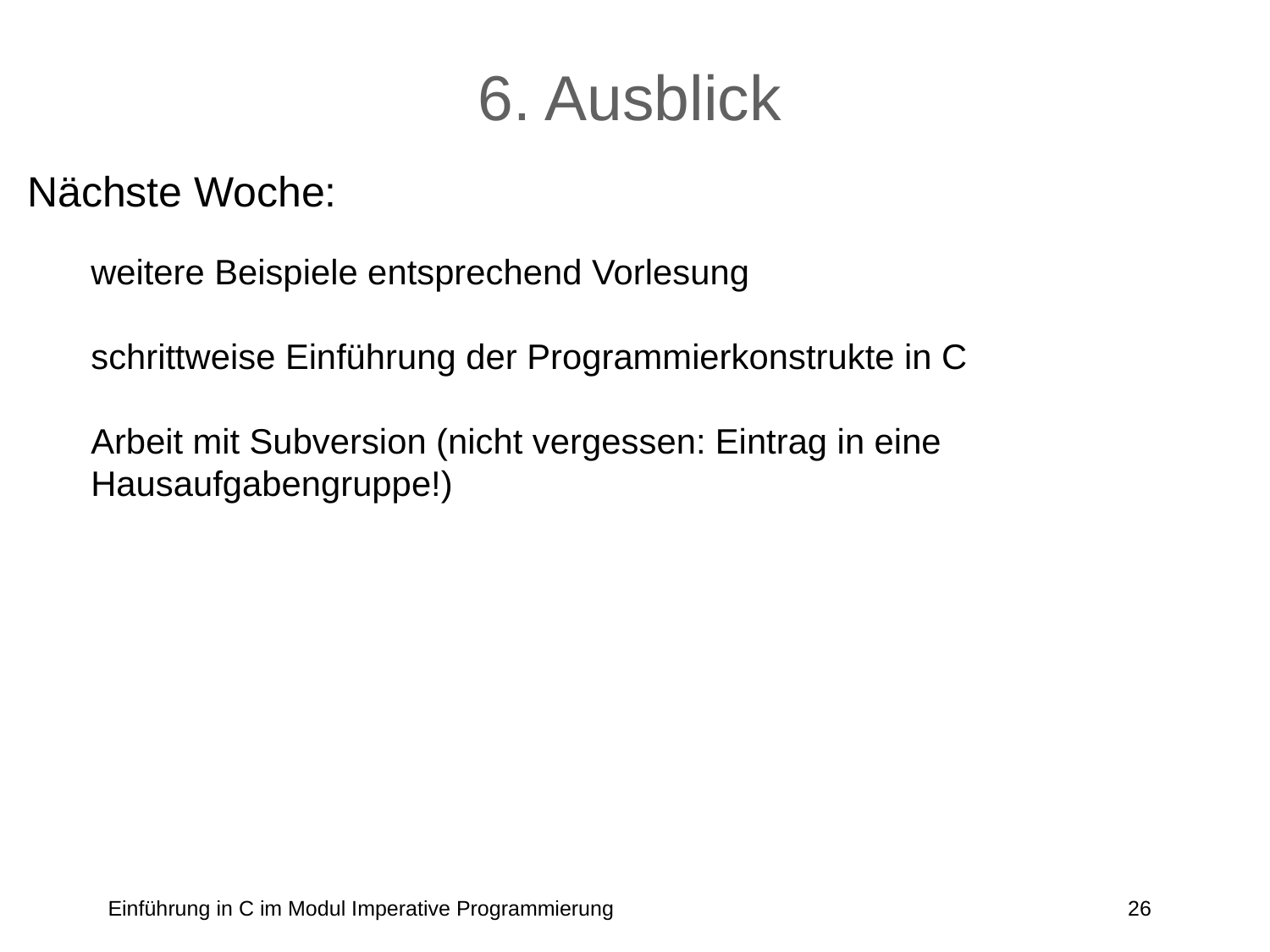

# 6. Ausblick
Nächste Woche:

	weitere Beispiele entsprechend Vorlesung

	schrittweise Einführung der Programmierkonstrukte in C

	Arbeit mit Subversion (nicht vergessen: Eintrag in eine Hausaufgabengruppe!)

Einführung in C im Modul Imperative Programmierung
26